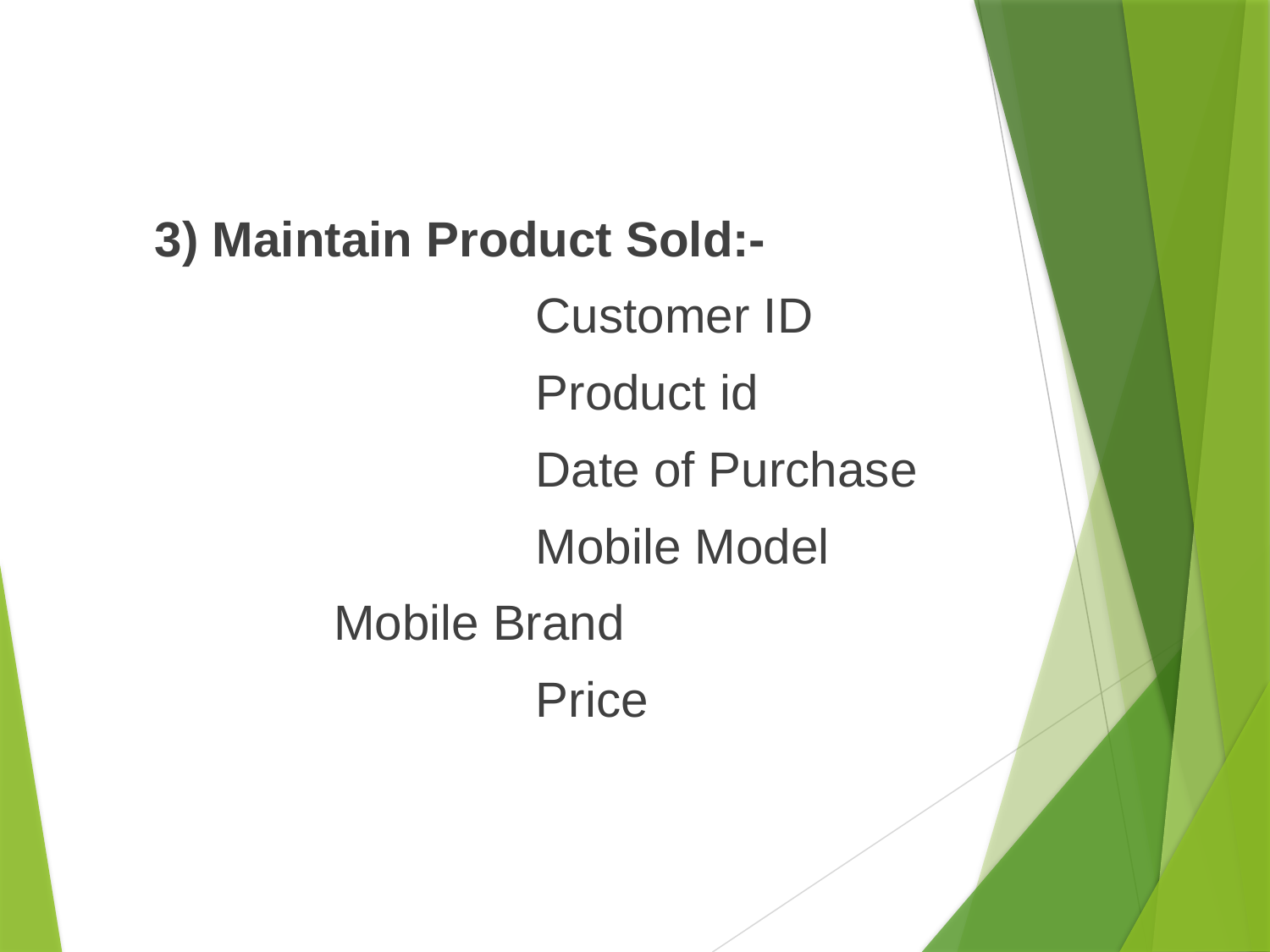

3) Maintain Product Sold:-
			Customer ID
			Product id
			Date of Purchase
			Mobile Model
             Mobile Brand
			Price